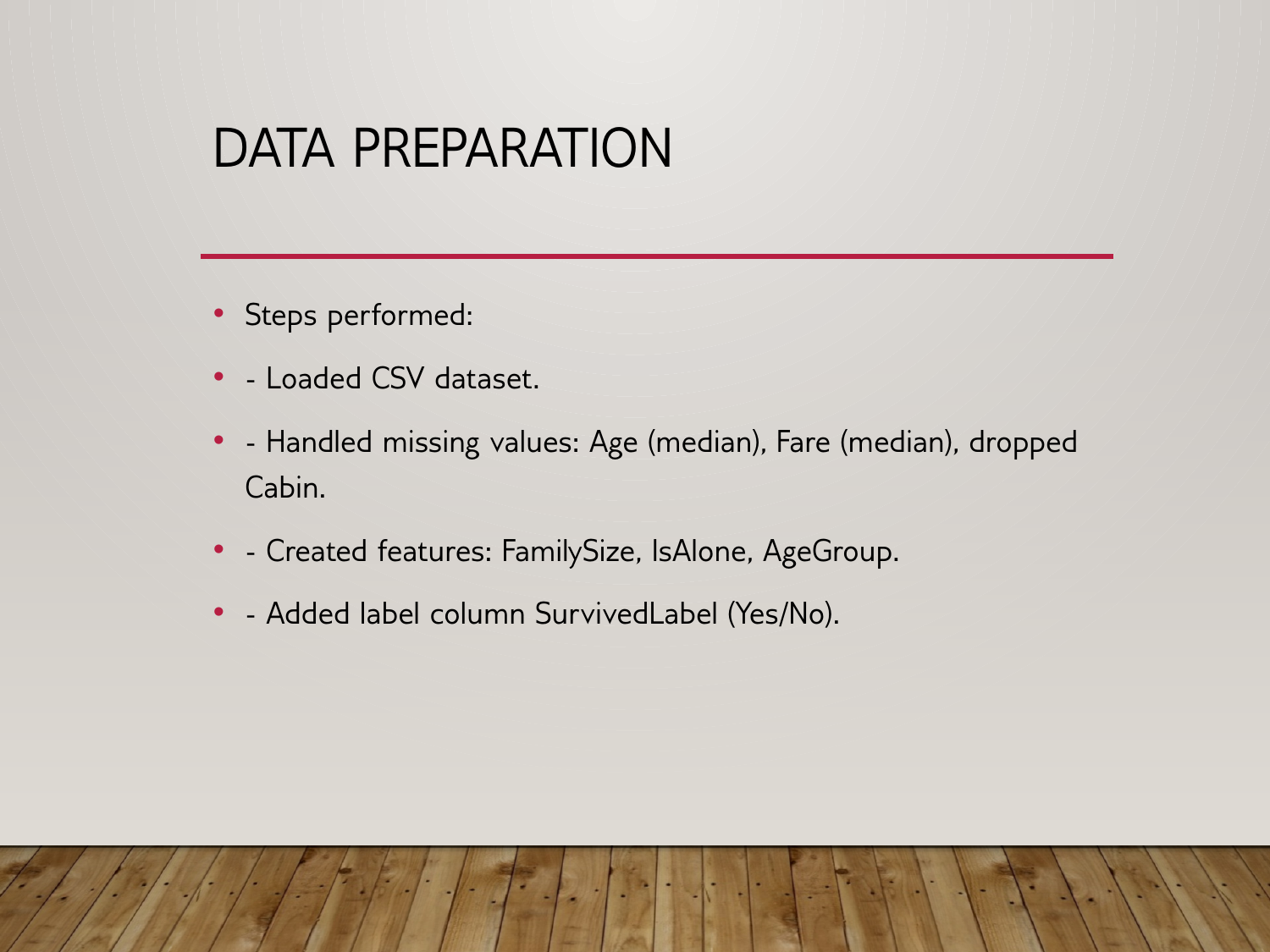

# Data Preparation
Steps performed:
- Loaded CSV dataset.
- Handled missing values: Age (median), Fare (median), dropped Cabin.
- Created features: FamilySize, IsAlone, AgeGroup.
- Added label column SurvivedLabel (Yes/No).